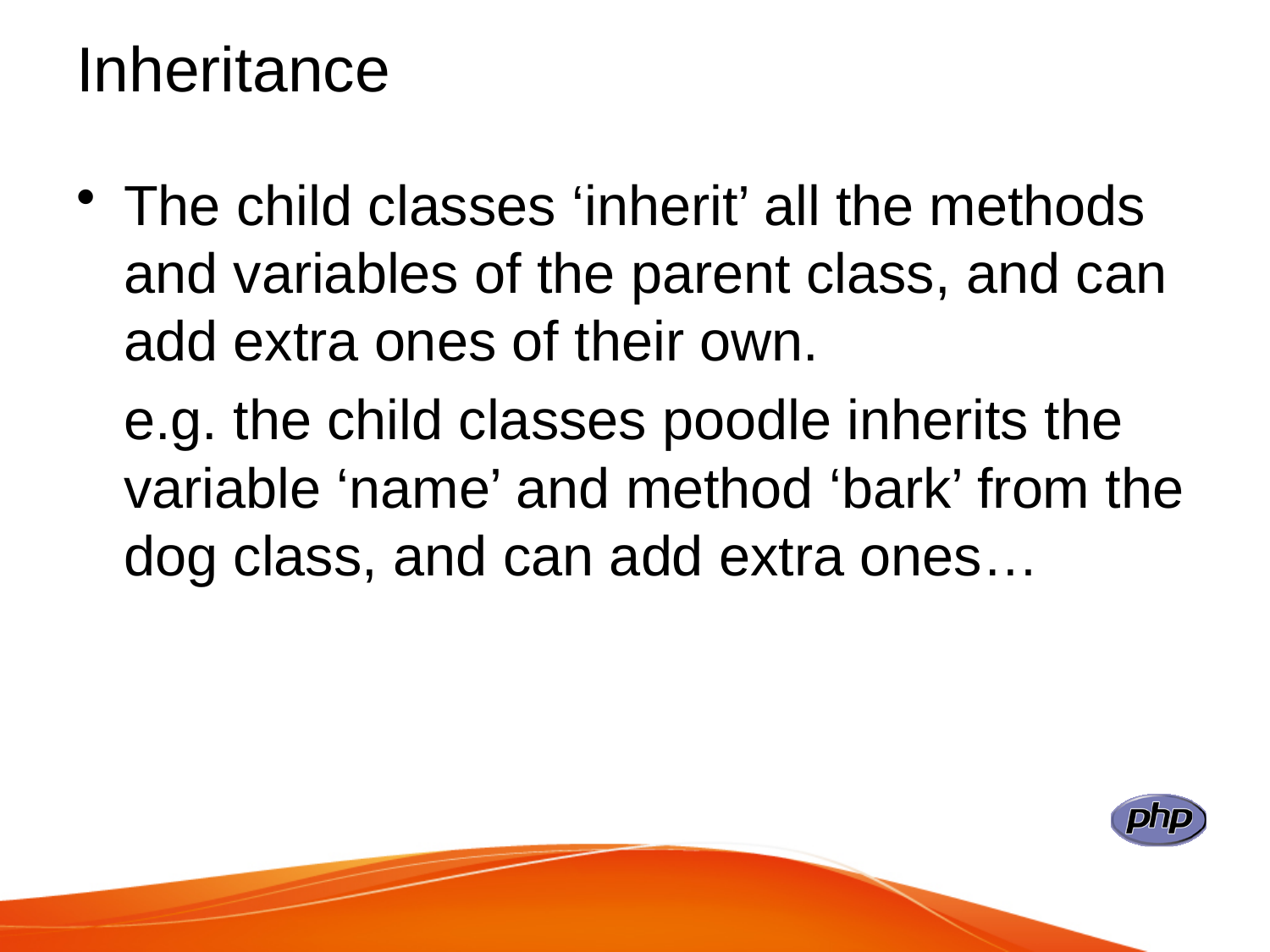

# Inheritance
The child classes ‘inherit’ all the methods and variables of the parent class, and can add extra ones of their own.
	e.g. the child classes poodle inherits the variable ‘name’ and method ‘bark’ from the dog class, and can add extra ones…